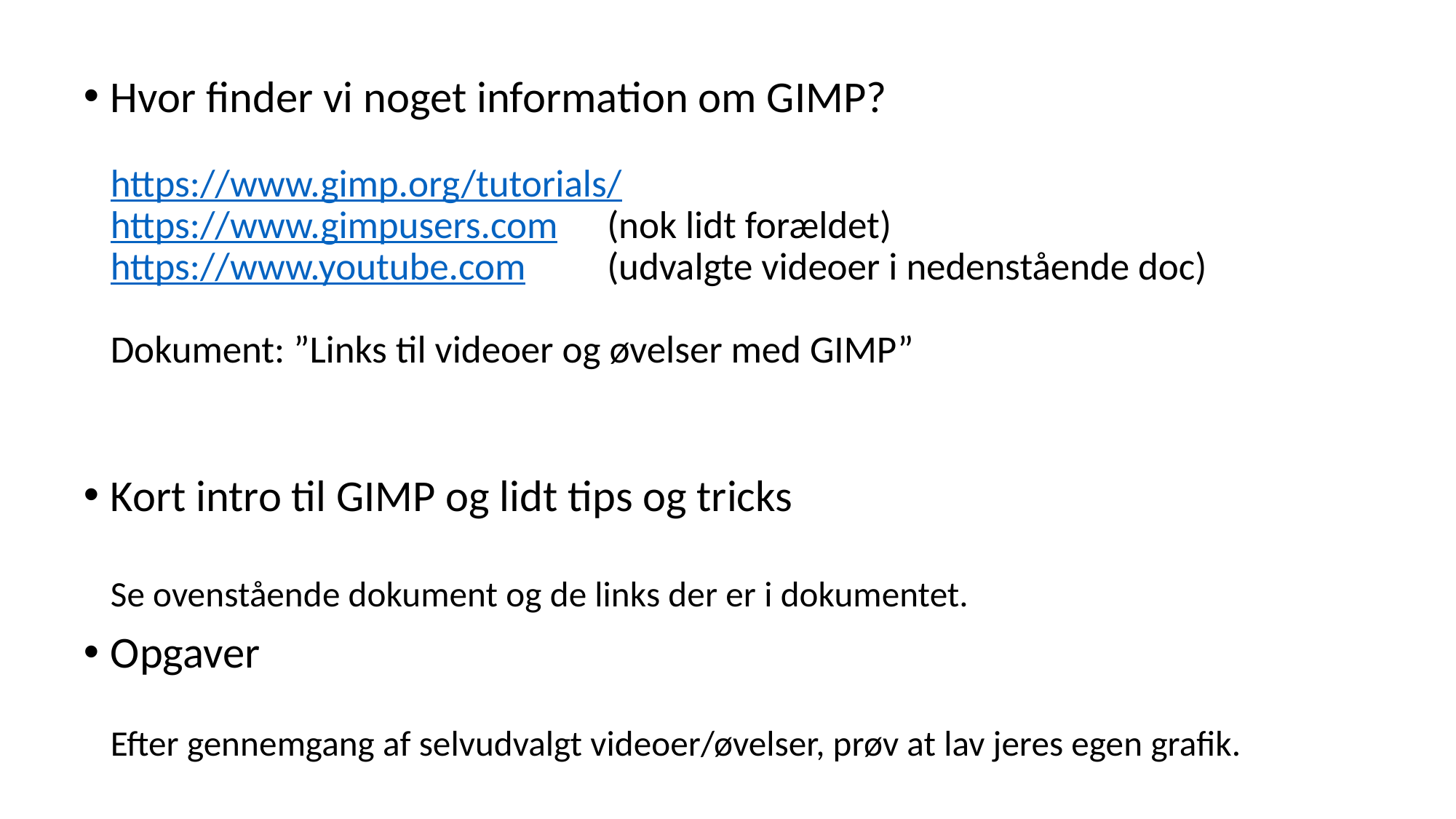

Hvor finder vi noget information om GIMP?
https://www.gimp.org/tutorials/
https://www.gimpusers.com 		(nok lidt forældet)
https://www.youtube.com 	(udvalgte videoer i nedenstående doc)
Dokument: ”Links til videoer og øvelser med GIMP”
Kort intro til GIMP og lidt tips og tricks
Se ovenstående dokument og de links der er i dokumentet.
Opgaver
Efter gennemgang af selvudvalgt videoer/øvelser, prøv at lav jeres egen grafik.